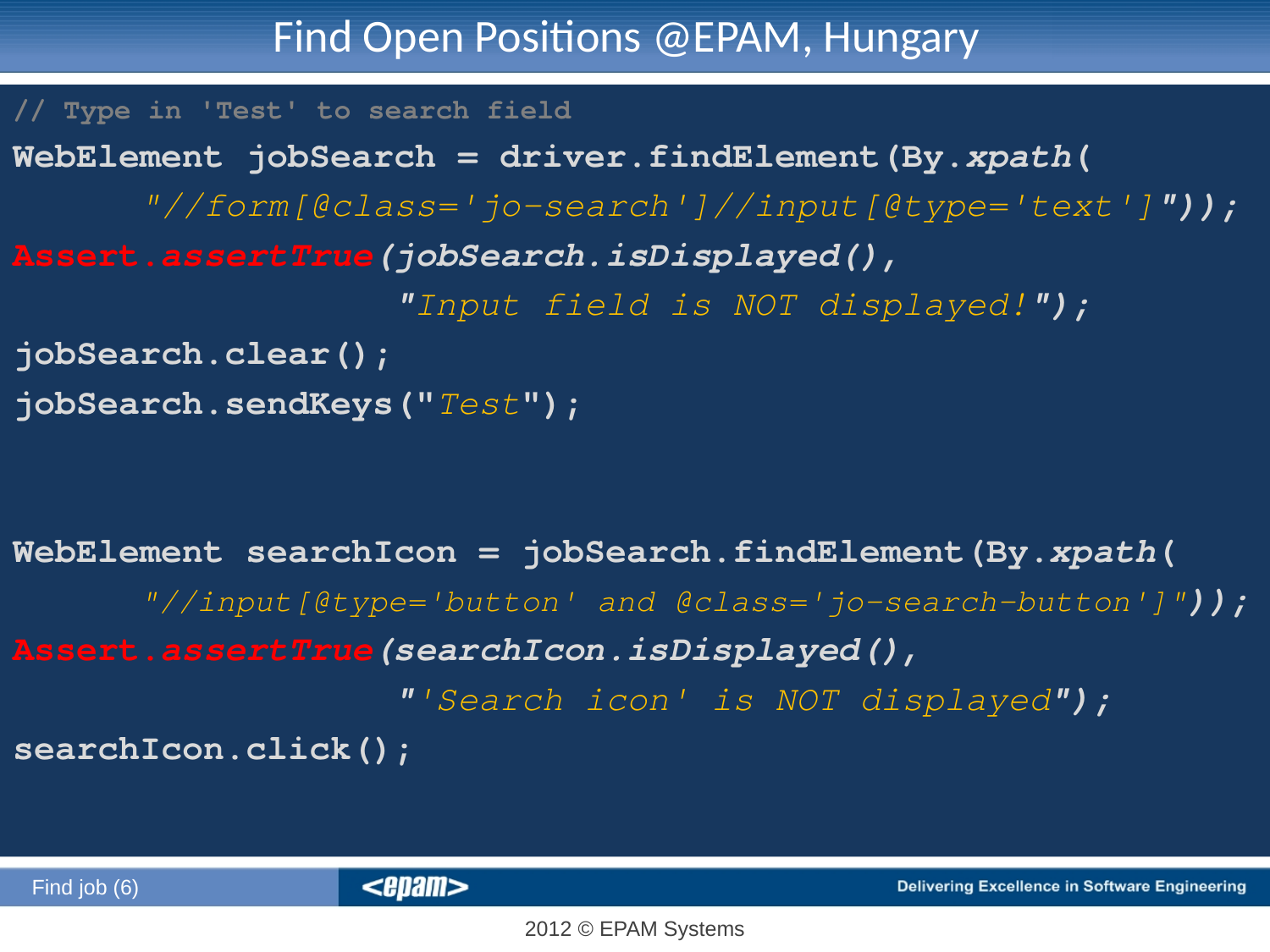

Find Open Positions @EPAM, Hungary
# Find Open Positions @EPAM, Hungary
// Type in 'Test' to search field
WebElement jobSearch = driver.findElement(By.xpath(
	"//form[@class='jo-search']//input[@type='text']"));
Assert.assertTrue(jobSearch.isDisplayed(),
			"Input field is NOT displayed!");
jobSearch.clear();
jobSearch.sendKeys("Test");

WebElement searchIcon = jobSearch.findElement(By.xpath(
	"//input[@type='button' and @class='jo-search-button']"));
Assert.assertTrue(searchIcon.isDisplayed(),
			"'Search icon' is NOT displayed");
searchIcon.click();
Find job (6)
2012 © EPAM Systems